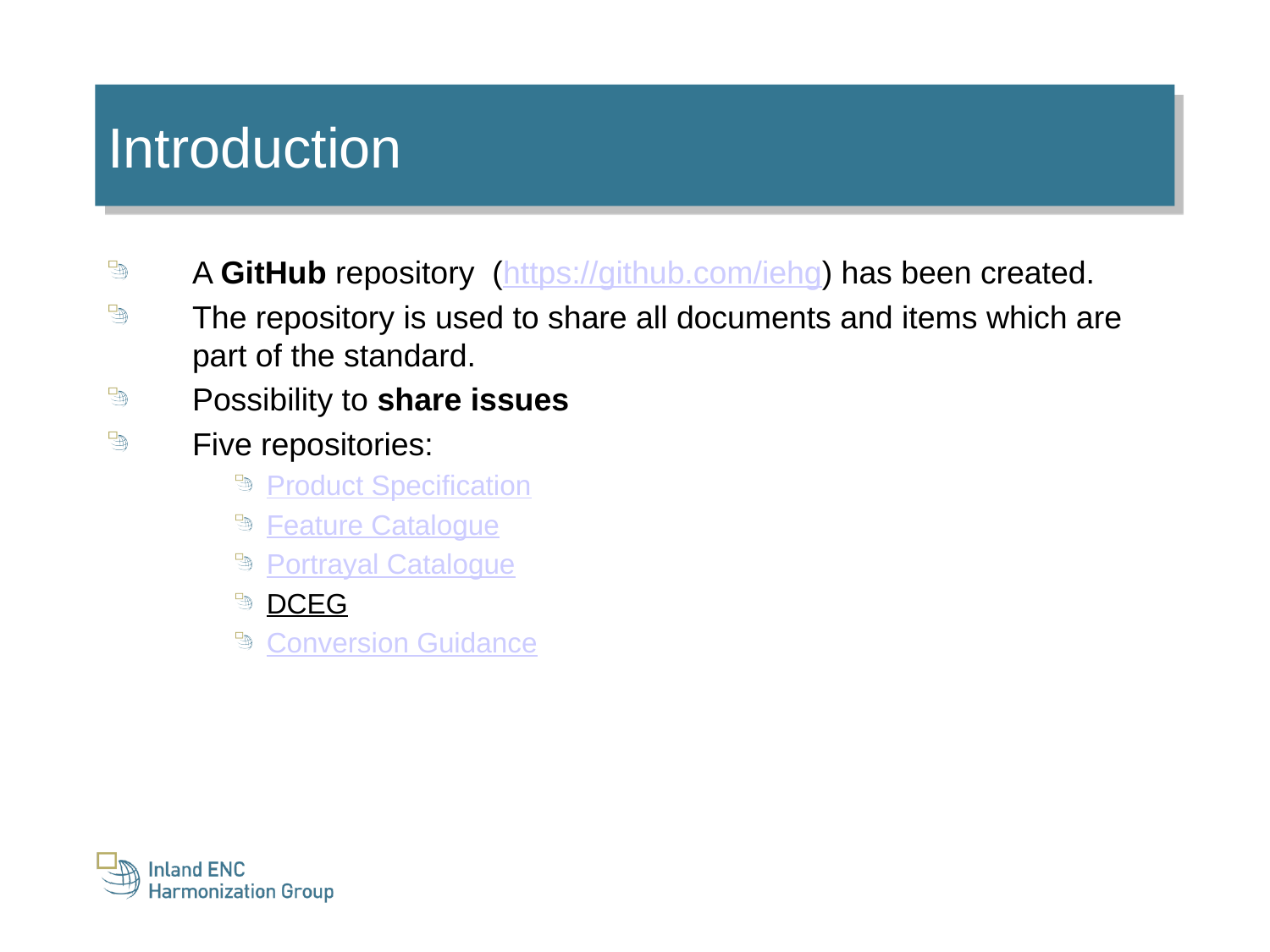

Introduction
A GitHub repository  (https://github.com/iehg) has been created.
The repository is used to share all documents and items which are part of the standard.
Possibility to share issues
Five repositories:
Product Specification
Feature Catalogue
Portrayal Catalogue
DCEG
Conversion Guidance